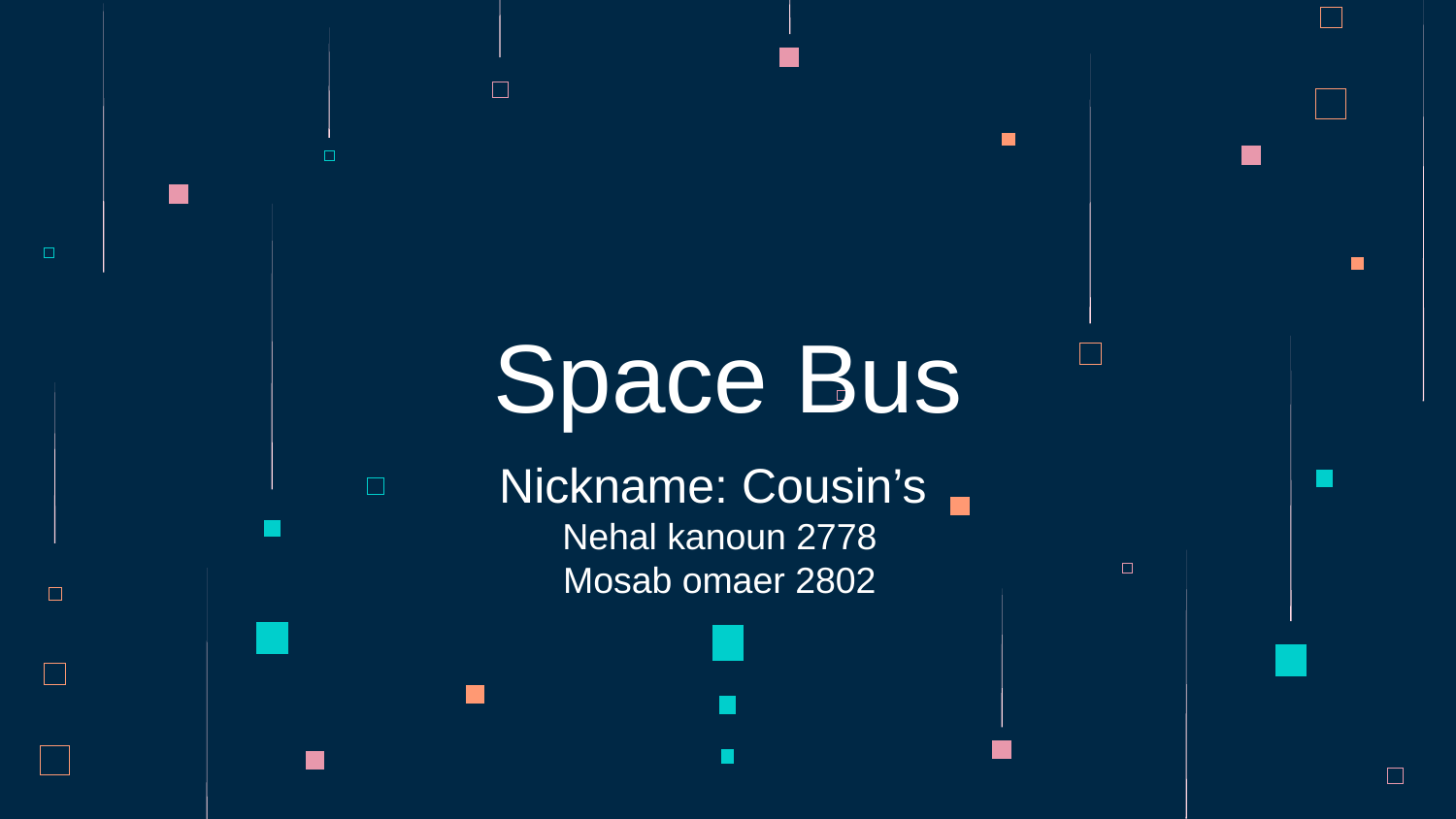

# Space Bus

Nickname: Cousin’s
Nehal kanoun 2778
Mosab omaer 2802